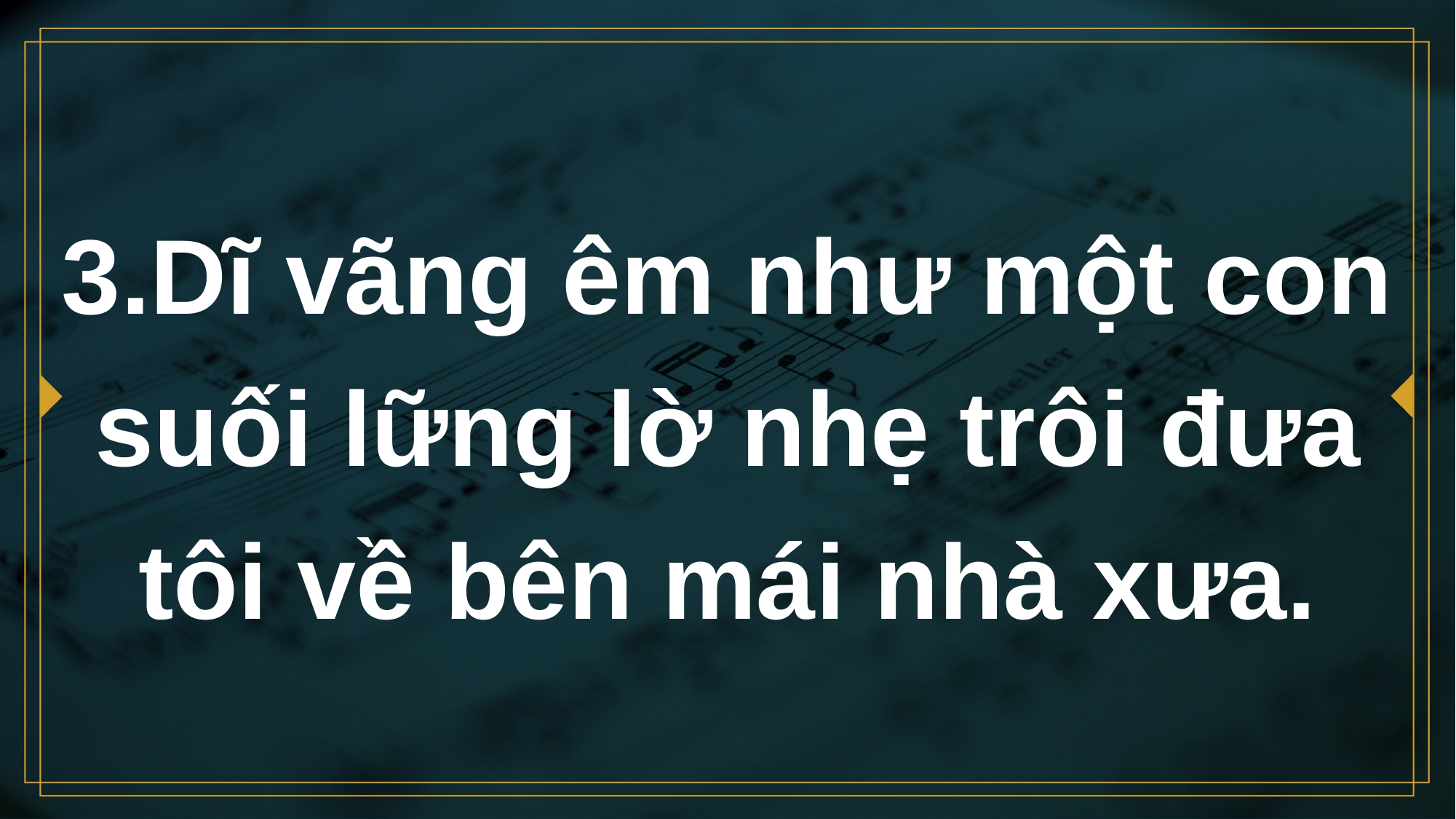

# 3.Dĩ vãng êm như một con suối lững lờ nhẹ trôi đưa tôi về bên mái nhà xưa.